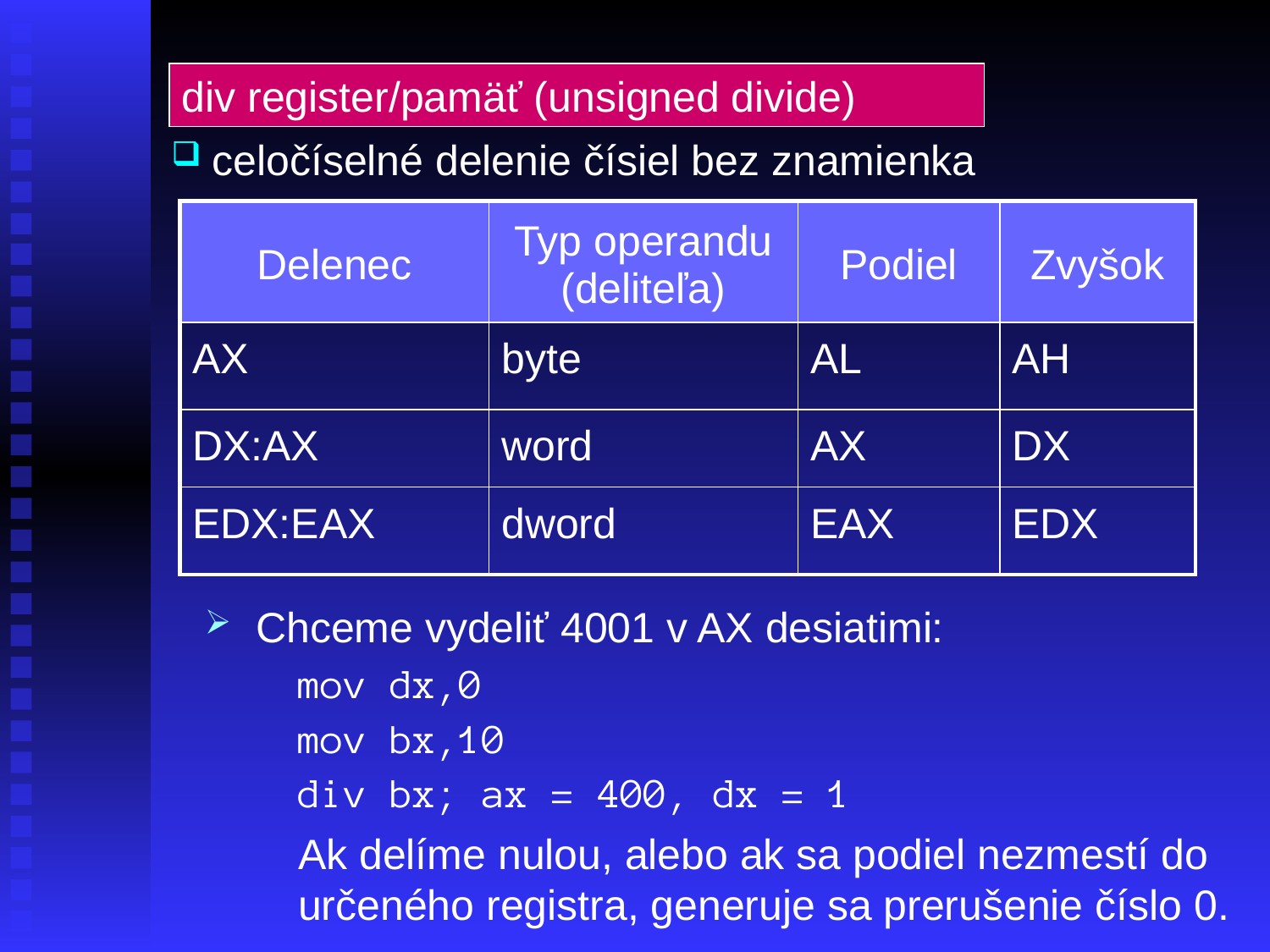

div register/pamäť (unsigned divide)
 celočíselné delenie čísiel bez znamienka
| Delenec | Typ operandu (deliteľa) | Podiel | Zvyšok |
| --- | --- | --- | --- |
| AX | byte | AL | AH |
| DX:AX | word | AX | DX |
| EDX:EAX | dword | EAX | EDX |
  Chceme vydeliť 4001 v AX desiatimi:
mov dx,0
mov bx,10
div bx; ax = 400, dx = 1
Ak delíme nulou, alebo ak sa podiel nezmestí do určeného registra, generuje sa prerušenie číslo 0.